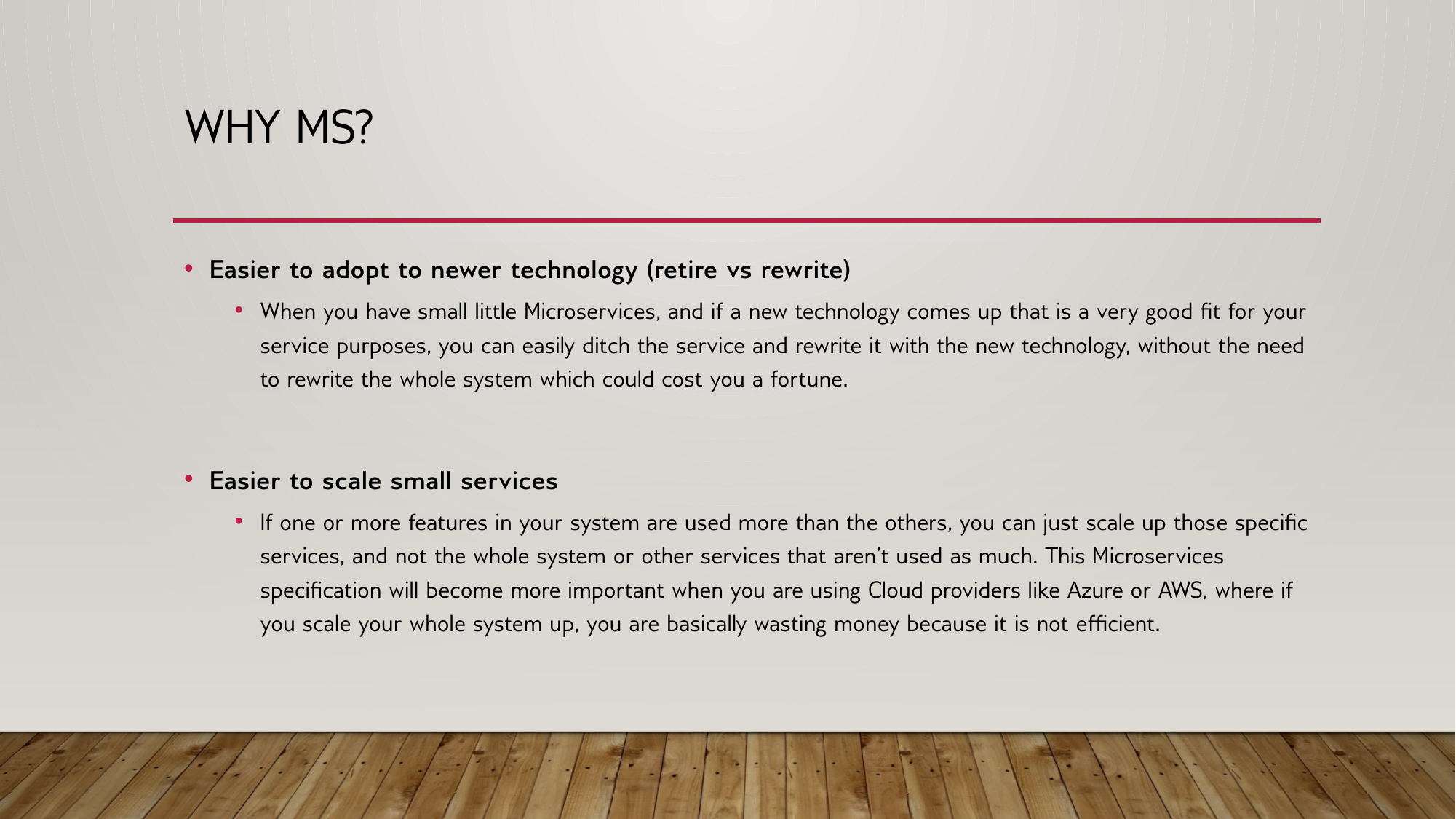

# Why MS?
Easier to adopt to newer technology (retire vs rewrite)
When you have small little Microservices, and if a new technology comes up that is a very good fit for your service purposes, you can easily ditch the service and rewrite it with the new technology, without the need to rewrite the whole system which could cost you a fortune.

Easier to scale small services
If one or more features in your system are used more than the others, you can just scale up those specific services, and not the whole system or other services that aren’t used as much. This Microservices specification will become more important when you are using Cloud providers like Azure or AWS, where if you scale your whole system up, you are basically wasting money because it is not efficient.